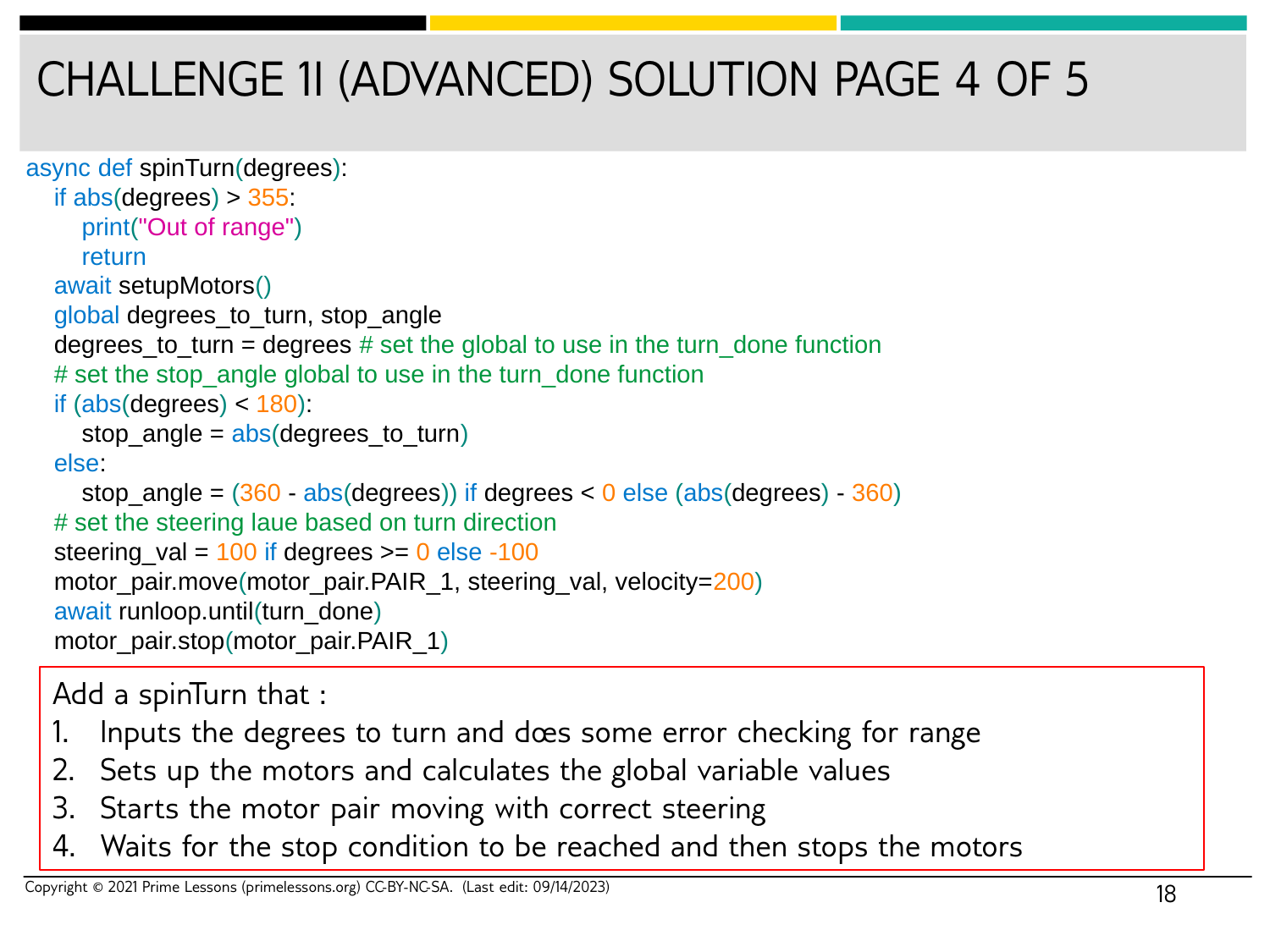

# CHALLENGE 1I (ADVANCED) SOLUTION PAGE 4 OF 5
async def spinTurn(degrees):
    if abs(degrees) > 355:
        print("Out of range")
        return
    await setupMotors()
    global degrees_to_turn, stop_angle
    degrees_to_turn = degrees # set the global to use in the turn_done function
    # set the stop_angle global to use in the turn_done function
    if (abs(degrees) < 180):
        stop_angle = abs(degrees_to_turn)
    else:
        stop_angle = (360 - abs(degrees)) if degrees < 0 else (abs(degrees) - 360)
    # set the steering laue based on turn direction
    steering_val = 100 if degrees >= 0 else -100
    motor_pair.move(motor_pair.PAIR_1, steering_val, velocity=200)
    await runloop.until(turn_done)
    motor_pair.stop(motor_pair.PAIR_1)
Add a spinTurn that :
Inputs the degrees to turn and does some error checking for range
Sets up the motors and calculates the global variable values
Starts the motor pair moving with correct steering
Waits for the stop condition to be reached and then stops the motors
Copyright © 2021 Prime Lessons (primelessons.org) CC-BY-NC-SA.  (Last edit: 09/14/2023)
18